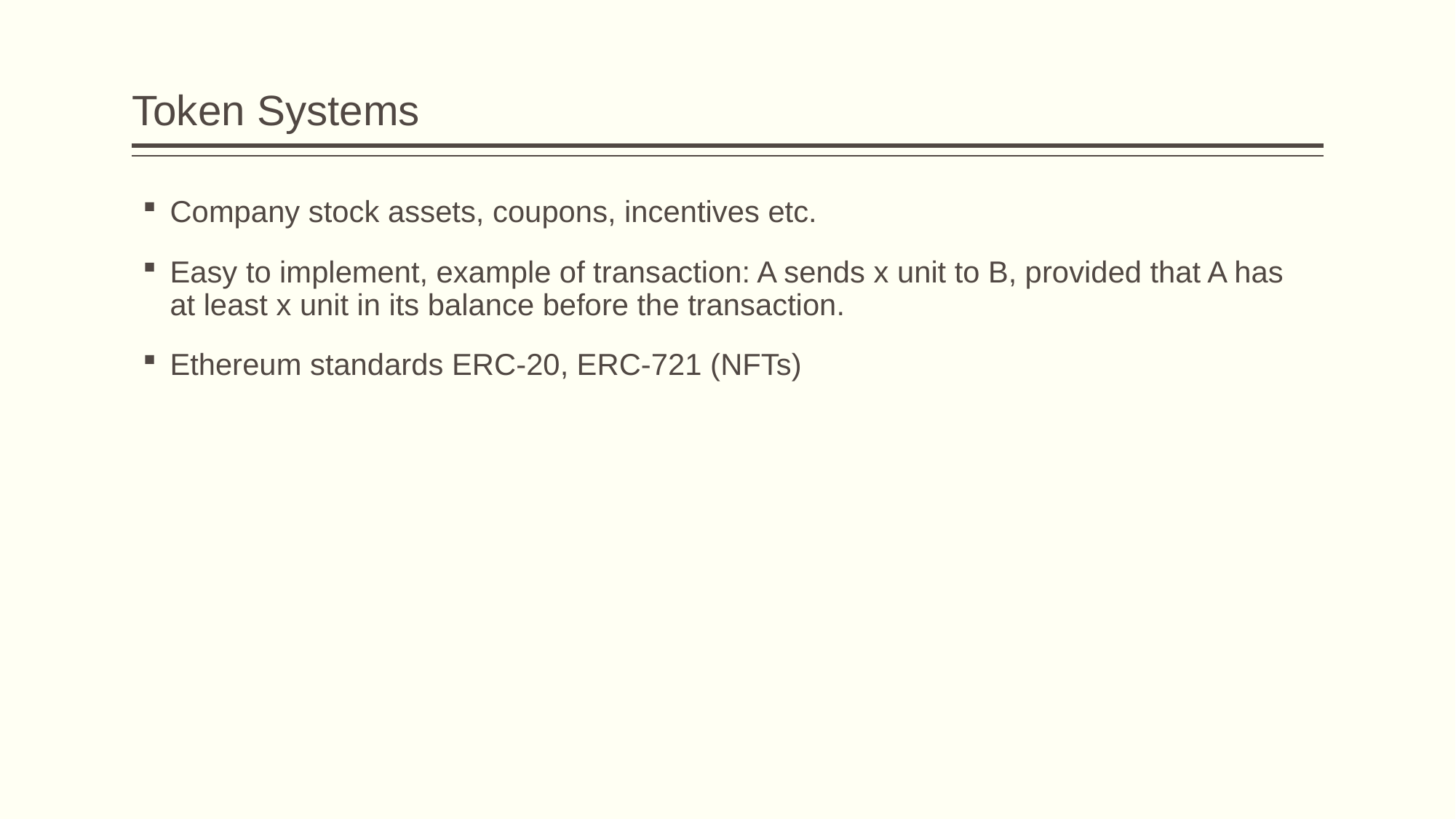

# Token Systems
Company stock assets, coupons, incentives etc.
Easy to implement, example of transaction: A sends x unit to B, provided that A has at least x unit in its balance before the transaction.
Ethereum standards ERC-20, ERC-721 (NFTs)